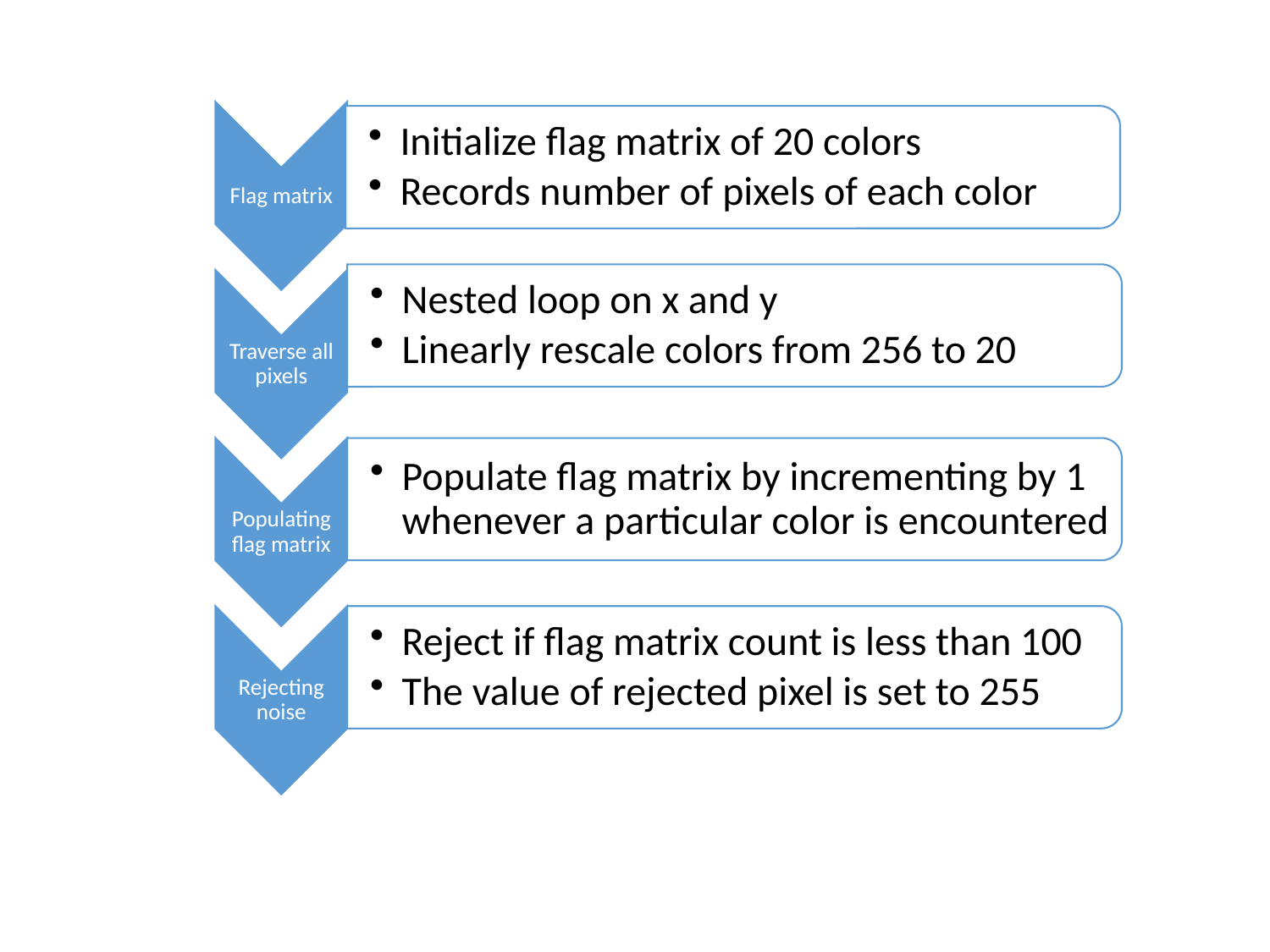

Flag matrix
Initialize flag matrix of 20 colors
Records number of pixels of each color
Traverse all pixels
Nested loop on x and y
Linearly rescale colors from 256 to 20
Populating flag matrix
Populate flag matrix by incrementing by 1 whenever a particular color is encountered
Rejecting noise
Reject if flag matrix count is less than 100
The value of rejected pixel is set to 255